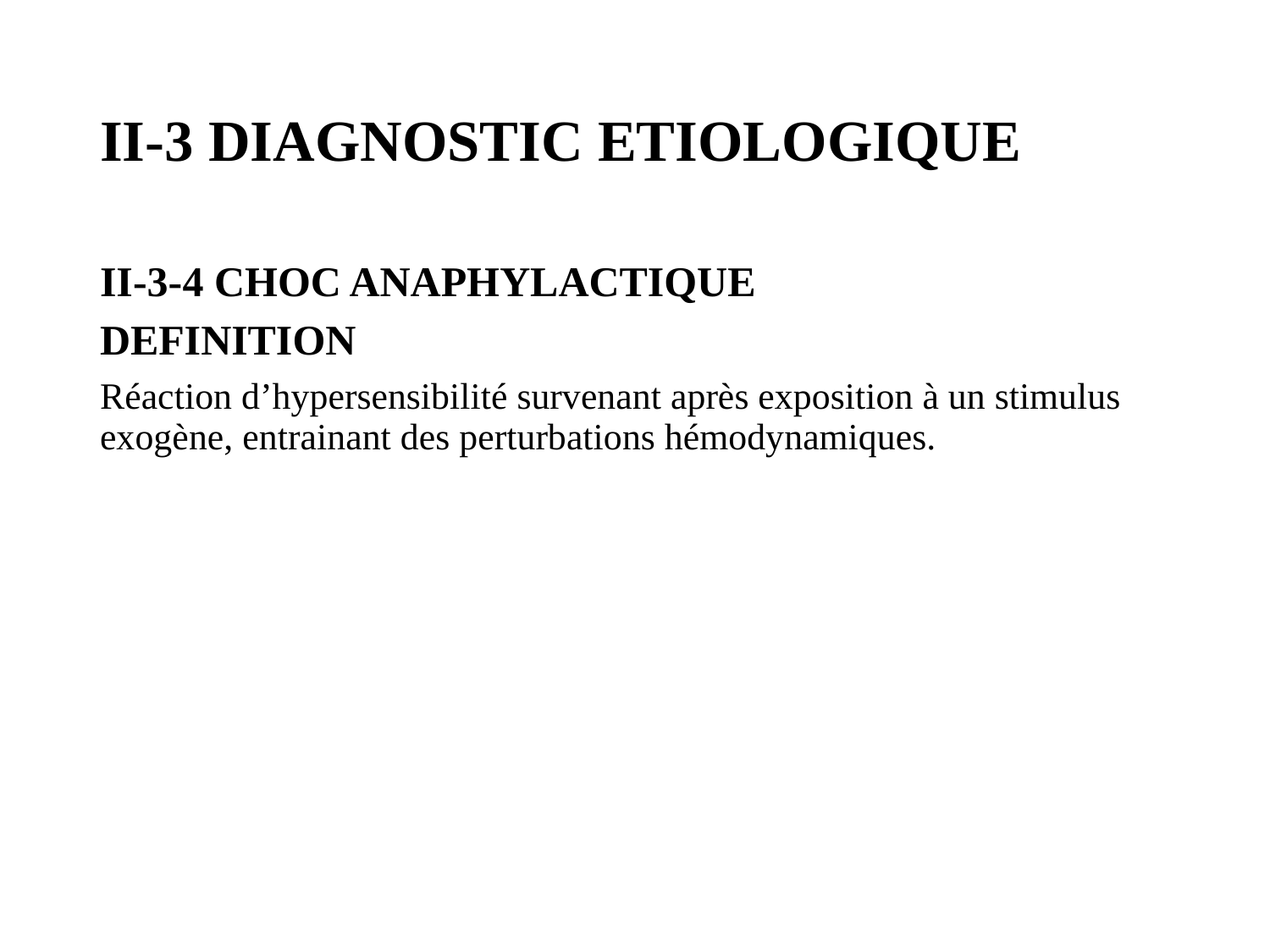

# II-3 DIAGNOSTIC ETIOLOGIQUE
II-3-4 CHOC ANAPHYLACTIQUE
DEFINITION
Réaction d’hypersensibilité survenant après exposition à un stimulus exogène, entrainant des perturbations hémodynamiques.